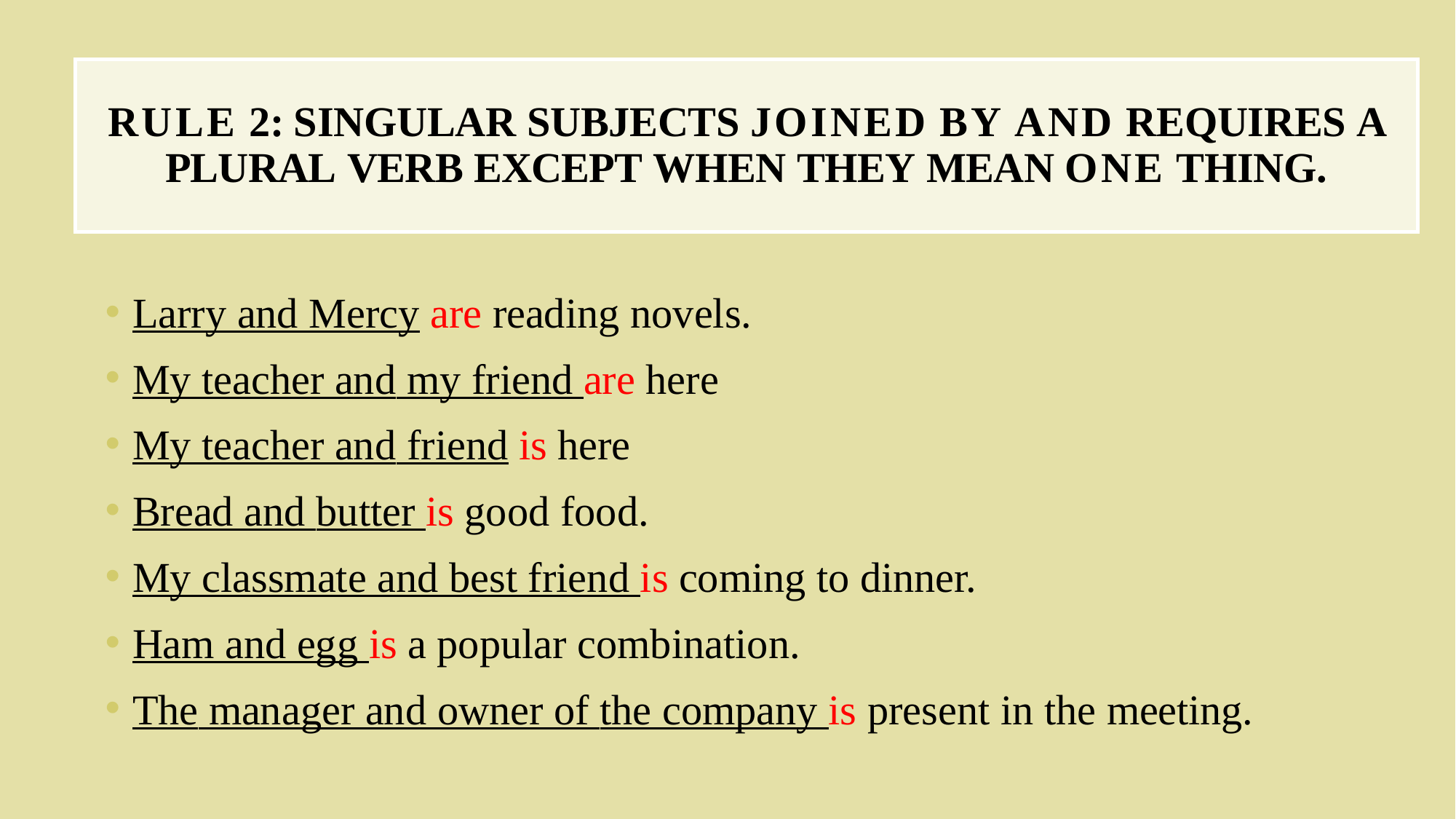

# RULE 2: Singular subjects joined by and requires a plural verb except when they mean one thing.
Larry and Mercy are reading novels.
My teacher and my friend are here
My teacher and friend is here
Bread and butter is good food.
My classmate and best friend is coming to dinner.
Ham and egg is a popular combination.
The manager and owner of the company is present in the meeting.